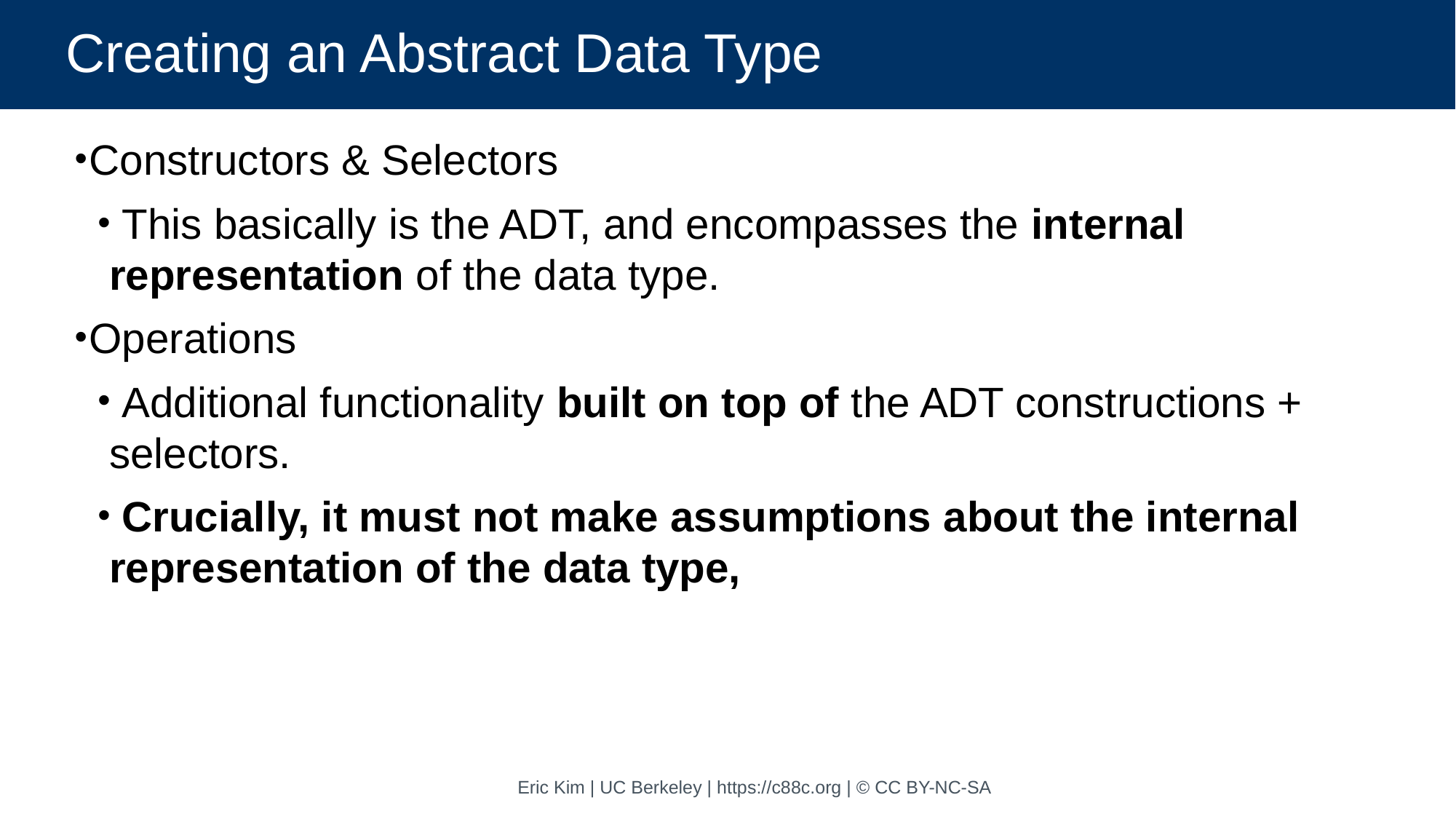

# Creating an Abstract Data Type
Constructors & Selectors
 This basically is the ADT, and encompasses the internal representation of the data type.
Operations
 Additional functionality built on top of the ADT constructions + selectors.
 Crucially, it must not make assumptions about the internal representation of the data type,
Eric Kim | UC Berkeley | https://c88c.org | © CC BY-NC-SA